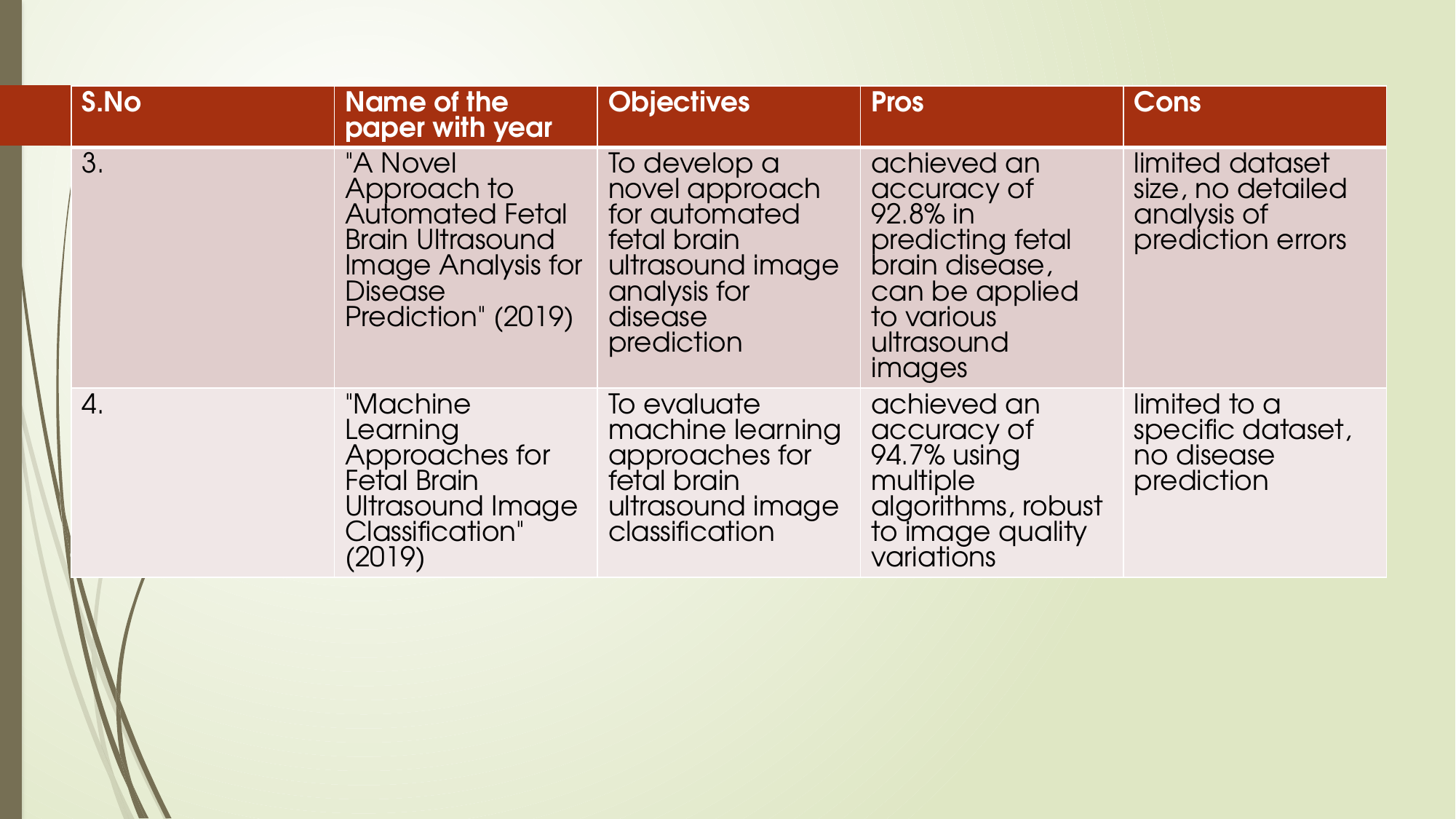

| S.No | Name of the paper with year | Objectives | Pros | Cons |
| --- | --- | --- | --- | --- |
| 3. | "A Novel Approach to Automated Fetal Brain Ultrasound Image Analysis for Disease Prediction" (2019) | To develop a novel approach for automated fetal brain ultrasound image analysis for disease prediction | achieved an accuracy of 92.8% in predicting fetal brain disease, can be applied to various ultrasound images | limited dataset size, no detailed analysis of prediction errors |
| 4. | "Machine Learning Approaches for Fetal Brain Ultrasound Image Classification" (2019) | To evaluate machine learning approaches for fetal brain ultrasound image classification | achieved an accuracy of 94.7% using multiple algorithms, robust to image quality variations | limited to a specific dataset, no disease prediction |